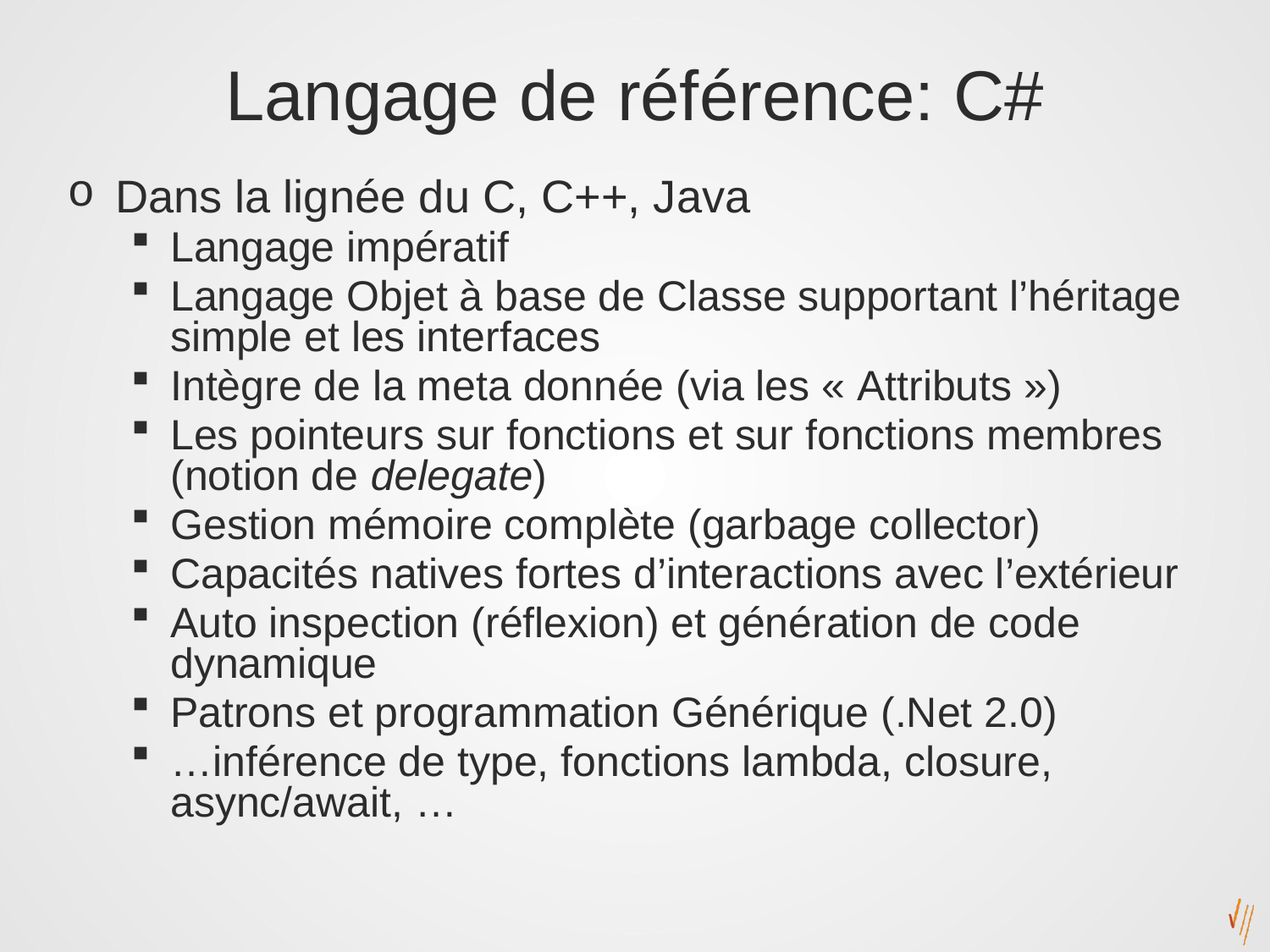

# Langage de référence: C#
Dans la lignée du C, C++, Java
Langage impératif
Langage Objet à base de Classe supportant l’héritage simple et les interfaces
Intègre de la meta donnée (via les « Attributs »)
Les pointeurs sur fonctions et sur fonctions membres (notion de delegate)
Gestion mémoire complète (garbage collector)
Capacités natives fortes d’interactions avec l’extérieur
Auto inspection (réflexion) et génération de code dynamique
Patrons et programmation Générique (.Net 2.0)
…inférence de type, fonctions lambda, closure, async/await, …